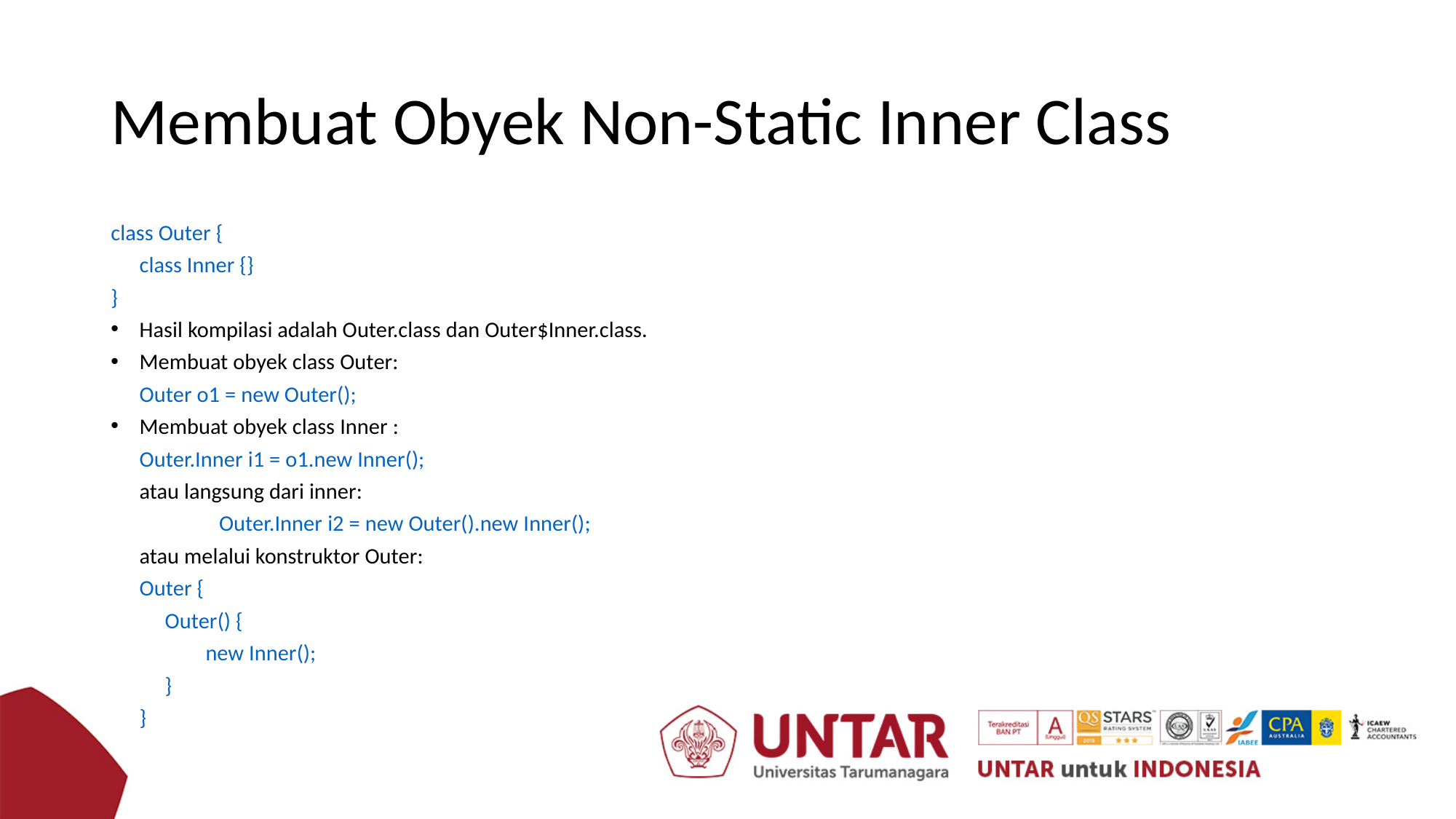

# Membuat Obyek Non-Static Inner Class
class Outer {
	class Inner {}
}
Hasil kompilasi adalah Outer.class dan Outer$Inner.class.
Membuat obyek class Outer:
			Outer o1 = new Outer();
Membuat obyek class Inner :
			Outer.Inner i1 = o1.new Inner();
	atau langsung dari inner:
             		Outer.Inner i2 = new Outer().new Inner();
	atau melalui konstruktor Outer:
 			Outer {
			     Outer() {
  			             new Inner();
			     }
			}